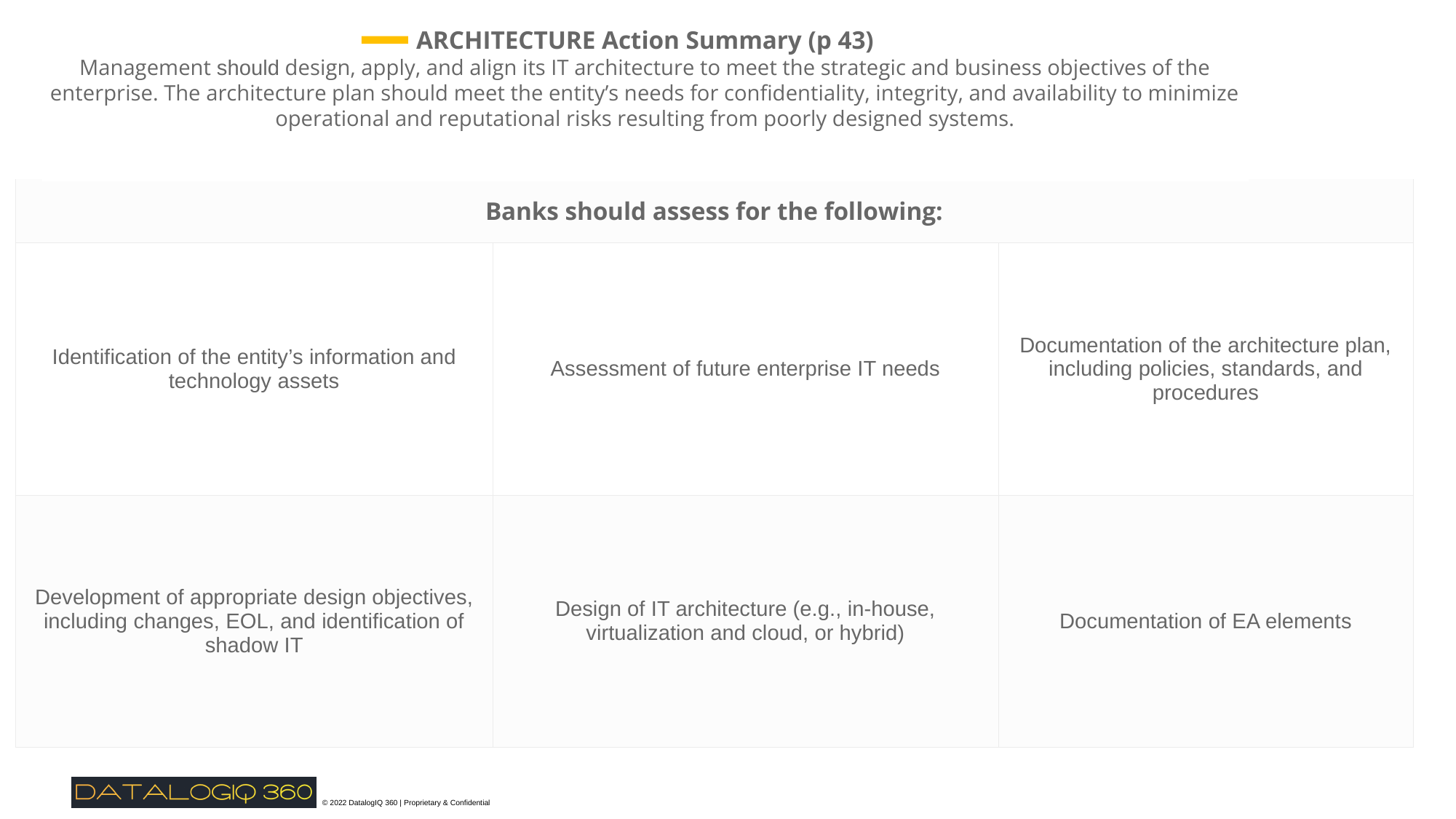

ARCHITECTURE Action Summary (p 43)
Management should design, apply, and align its IT architecture to meet the strategic and business objectives of the enterprise. The architecture plan should meet the entity’s needs for confidentiality, integrity, and availability to minimize operational and reputational risks resulting from poorly designed systems.

| Banks should assess for the following: |  |  |
| --- | --- | --- |
| Identification of the entity’s information and technology assets | Assessment of future enterprise IT needs | Documentation of the architecture plan, including policies, standards, and procedures |
| Development of appropriate design objectives, including changes, EOL, and identification of shadow IT | Design of IT architecture (e.g., in-house, virtualization and cloud, or hybrid) | Documentation of EA elements |